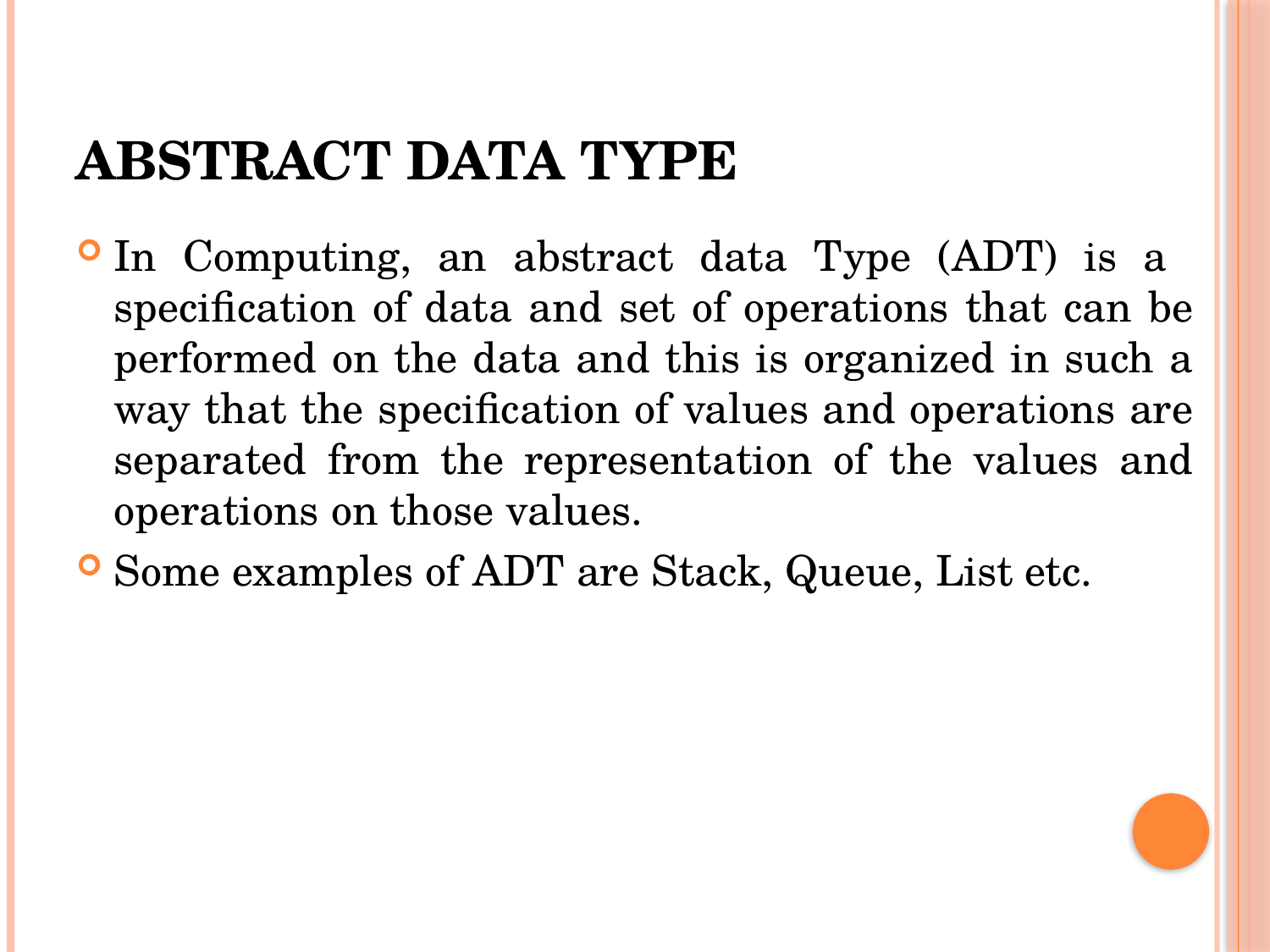

# Abstract Data Type
In Computing, an abstract data Type (ADT) is a  specification of data and set of operations that can be performed on the data and this is organized in such a way that the specification of values and operations are separated from the representation of the values and operations on those values.
Some examples of ADT are Stack, Queue, List etc.